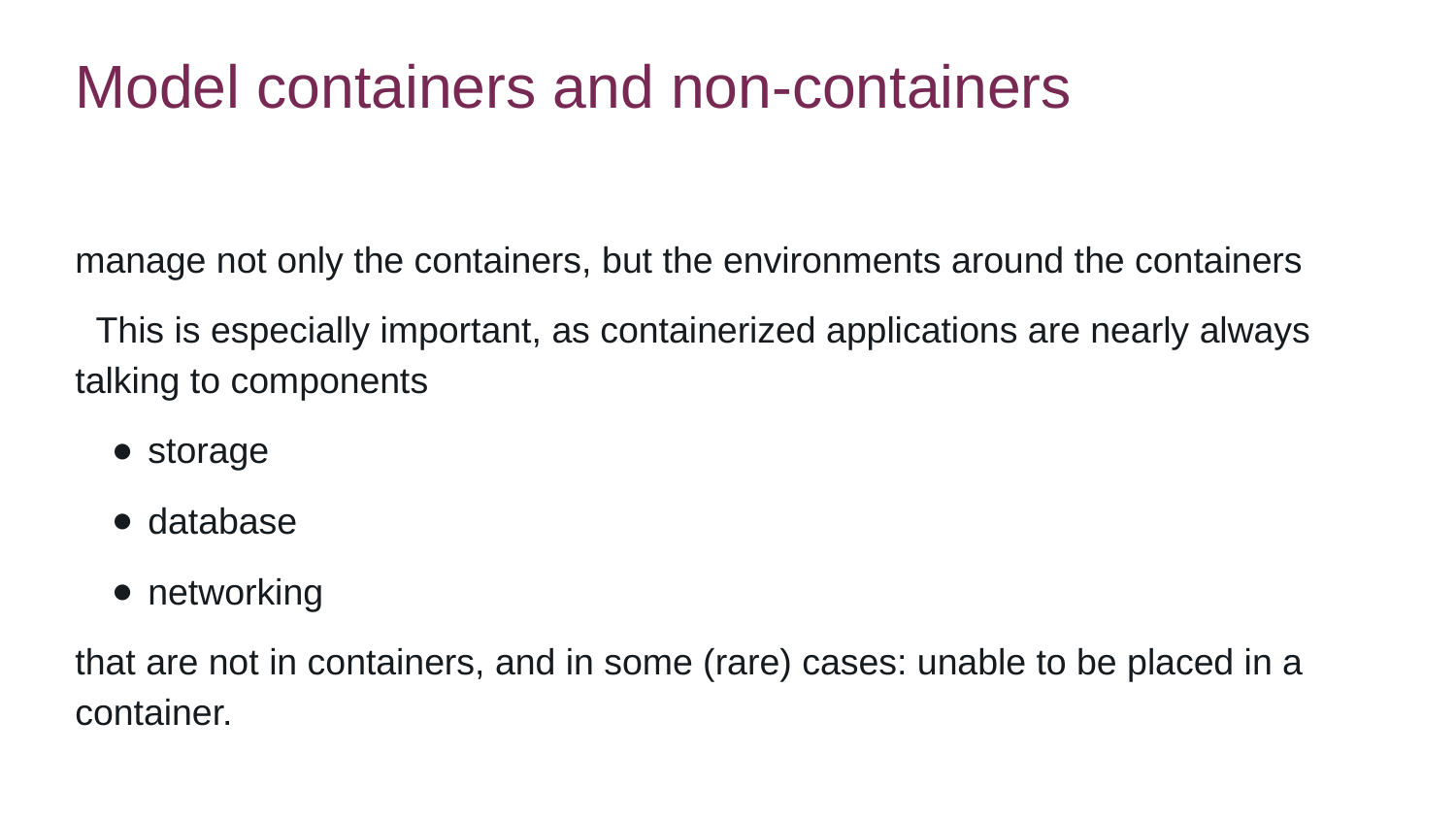

# Model containers and non-containers
manage not only the containers, but the environments around the containers
  This is especially important, as containerized applications are nearly always talking to components
storage
database
networking
that are not in containers, and in some (rare) cases: unable to be placed in a container.